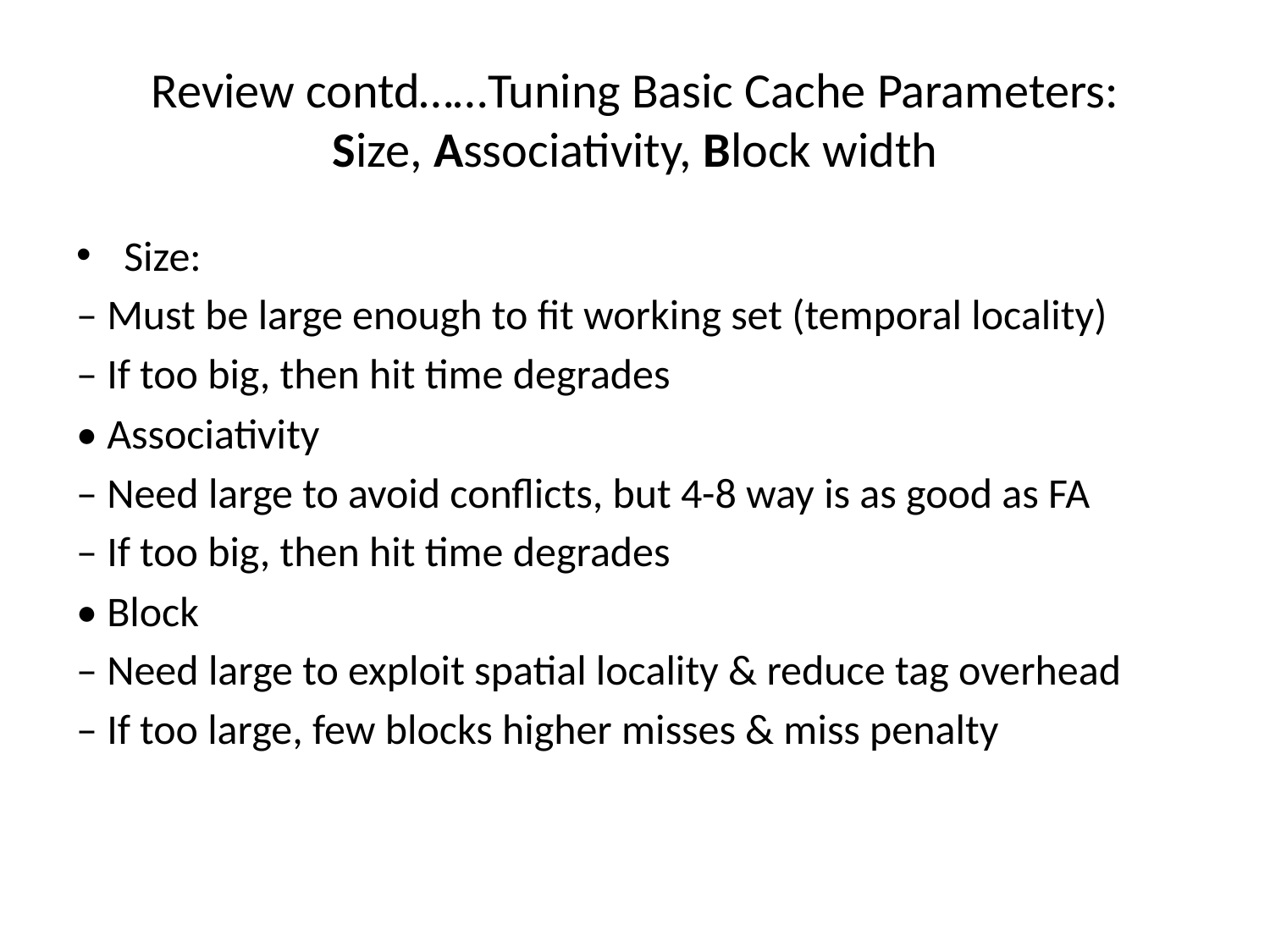

# Review contd……Tuning Basic Cache Parameters: Size, Associativity, Block width
Size:
– Must be large enough to fit working set (temporal locality)
– If too big, then hit time degrades
• Associativity
– Need large to avoid conflicts, but 4-8 way is as good as FA
– If too big, then hit time degrades
• Block
– Need large to exploit spatial locality & reduce tag overhead
– If too large, few blocks higher misses & miss penalty